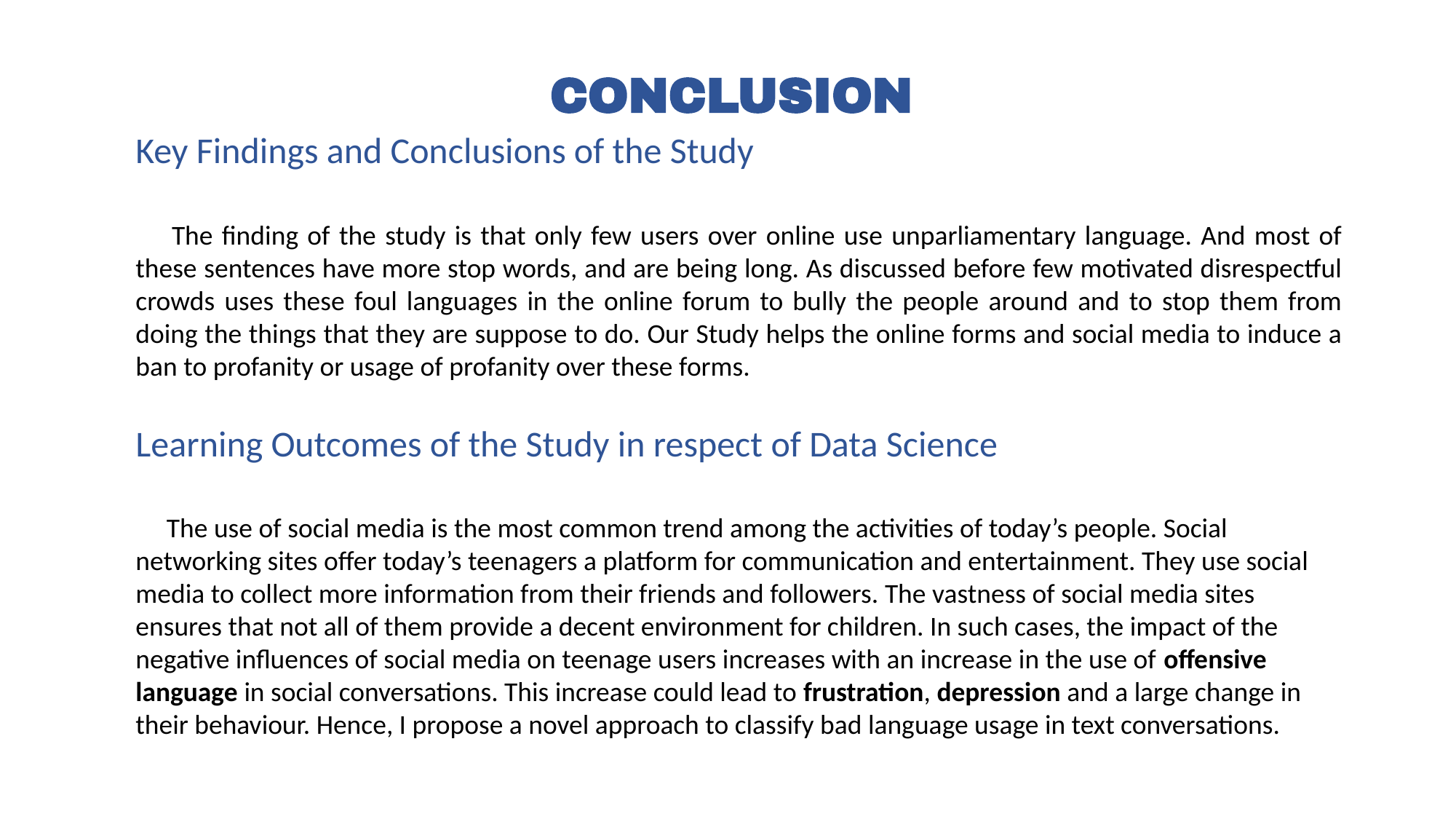

CONCLUSION
Key Findings and Conclusions of the Study

    The finding of the study is that only few users over online use unparliamentary language. And most of these sentences have more stop words, and are being long. As discussed before few motivated disrespectful crowds uses these foul languages in the online forum to bully the people around and to stop them from doing the things that they are suppose to do. Our Study helps the online forms and social media to induce a ban to profanity or usage of profanity over these forms.

Learning Outcomes of the Study in respect of Data Science

     The use of social media is the most common trend among the activities of today’s people. Social networking sites offer today’s teenagers a platform for communication and entertainment. They use social media to collect more information from their friends and followers. The vastness of social media sites ensures that not all of them provide a decent environment for children. In such cases, the impact of the negative influences of social media on teenage users increases with an increase in the use of offensive language in social conversations. This increase could lead to frustration, depression and a large change in their behaviour. Hence, I propose a novel approach to classify bad language usage in text conversations.